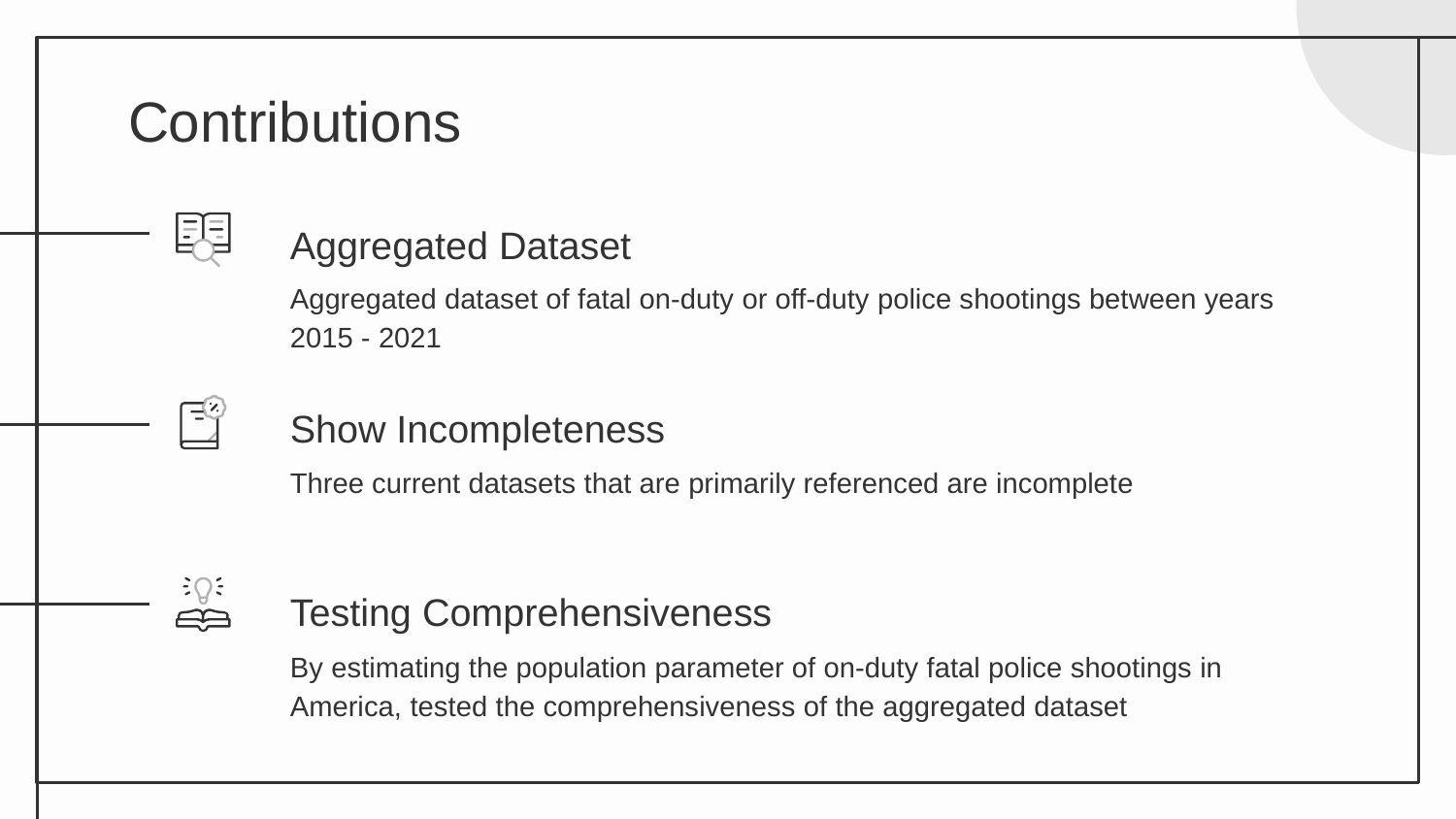

# Contributions
Aggregated Dataset

Aggregated dataset of fatal on-duty or off-duty police shootings between years 2015 - 2021
Show Incompleteness

Three current datasets that are primarily referenced are incomplete
Testing Comprehensiveness

By estimating the population parameter of on-duty fatal police shootings in America, tested the comprehensiveness of the aggregated dataset